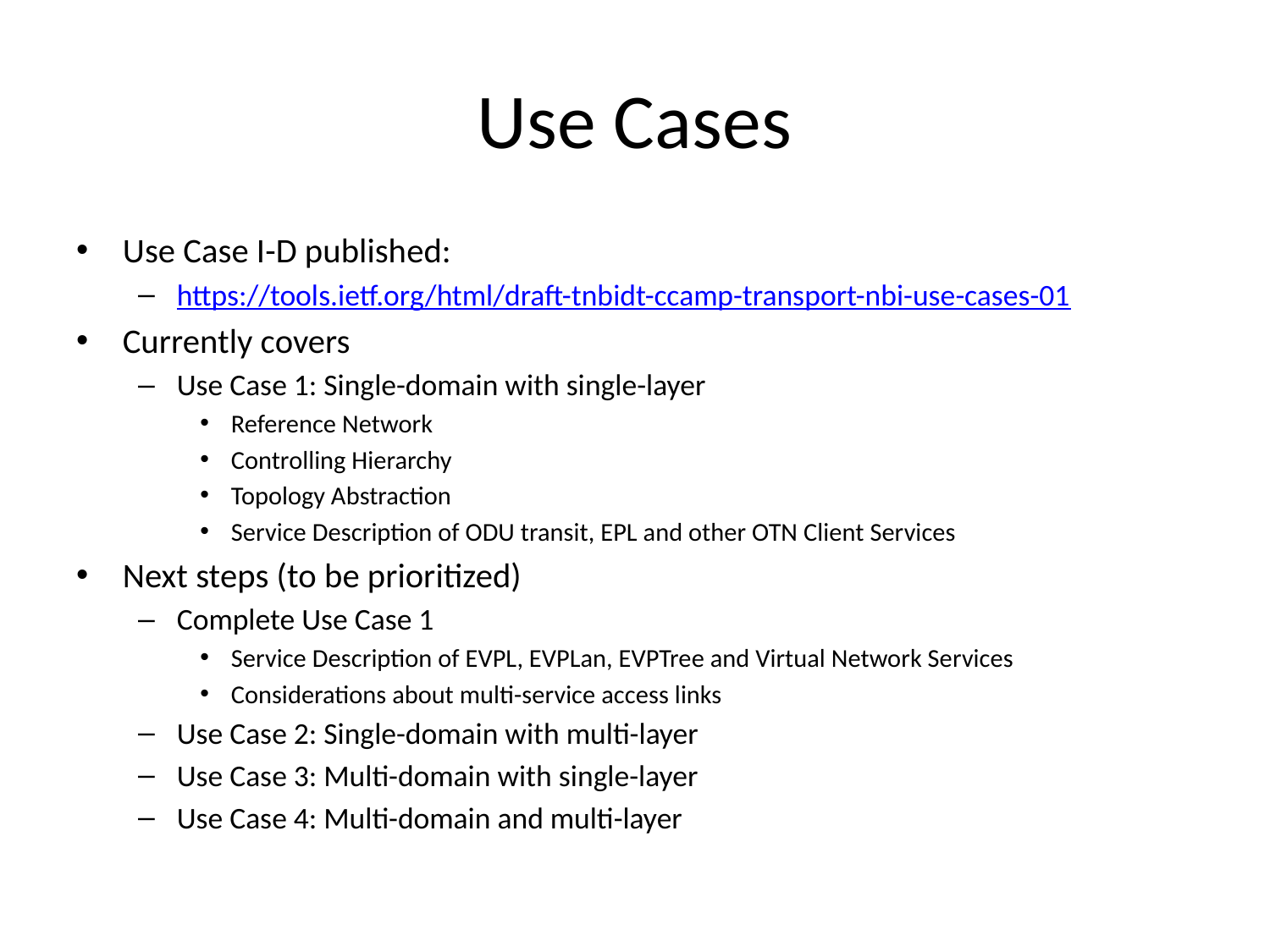

# Use Cases
Use Case I-D published:
https://tools.ietf.org/html/draft-tnbidt-ccamp-transport-nbi-use-cases-01
Currently covers
Use Case 1: Single-domain with single-layer
Reference Network
Controlling Hierarchy
Topology Abstraction
Service Description of ODU transit, EPL and other OTN Client Services
Next steps (to be prioritized)
Complete Use Case 1
Service Description of EVPL, EVPLan, EVPTree and Virtual Network Services
Considerations about multi-service access links
Use Case 2: Single-domain with multi-layer
Use Case 3: Multi-domain with single-layer
Use Case 4: Multi-domain and multi-layer